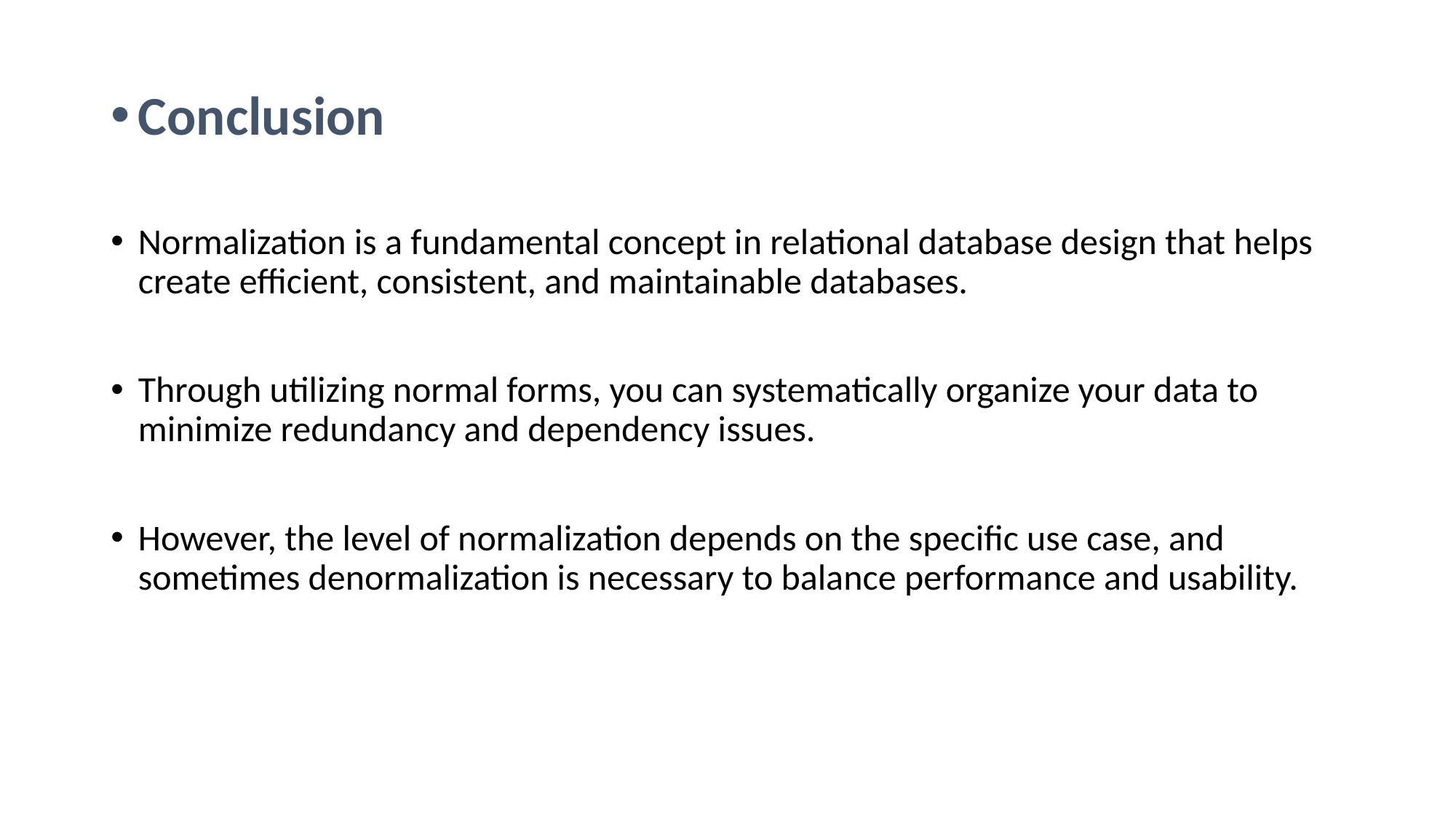

Conclusion

Normalization is a fundamental concept in relational database design that helps create efficient, consistent, and maintainable databases.

Through utilizing normal forms, you can systematically organize your data to minimize redundancy and dependency issues.

However, the level of normalization depends on the specific use case, and sometimes denormalization is necessary to balance performance and usability.